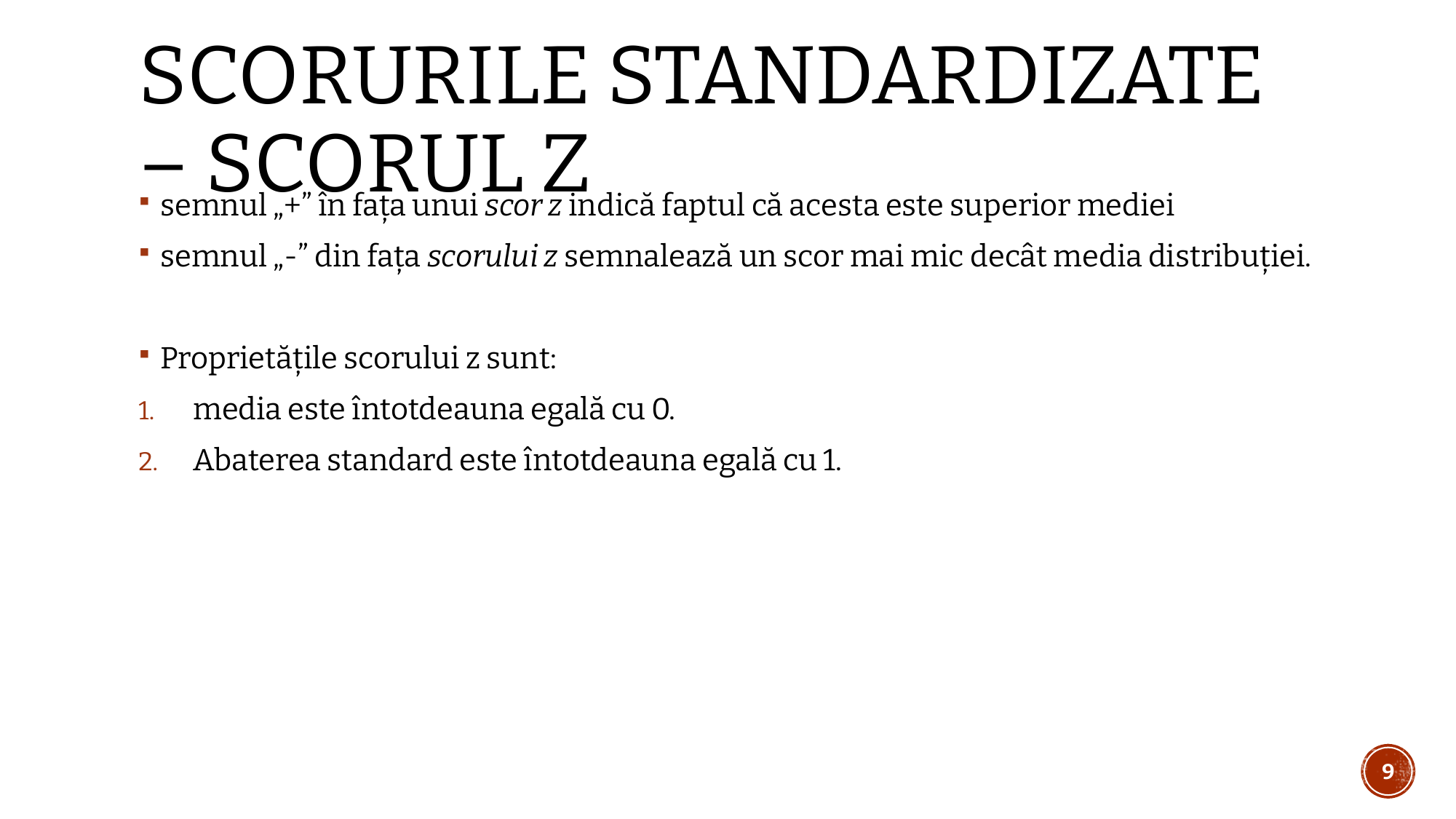

# Scorurile standardizate – Scorul z
semnul „+” în fața unui scor z indică faptul că acesta este superior mediei
semnul „-” din fața scorului z semnalează un scor mai mic decât media distribuției.

Proprietățile scorului z sunt:
media este întotdeauna egală cu 0.
Abaterea standard este întotdeauna egală cu 1.
9